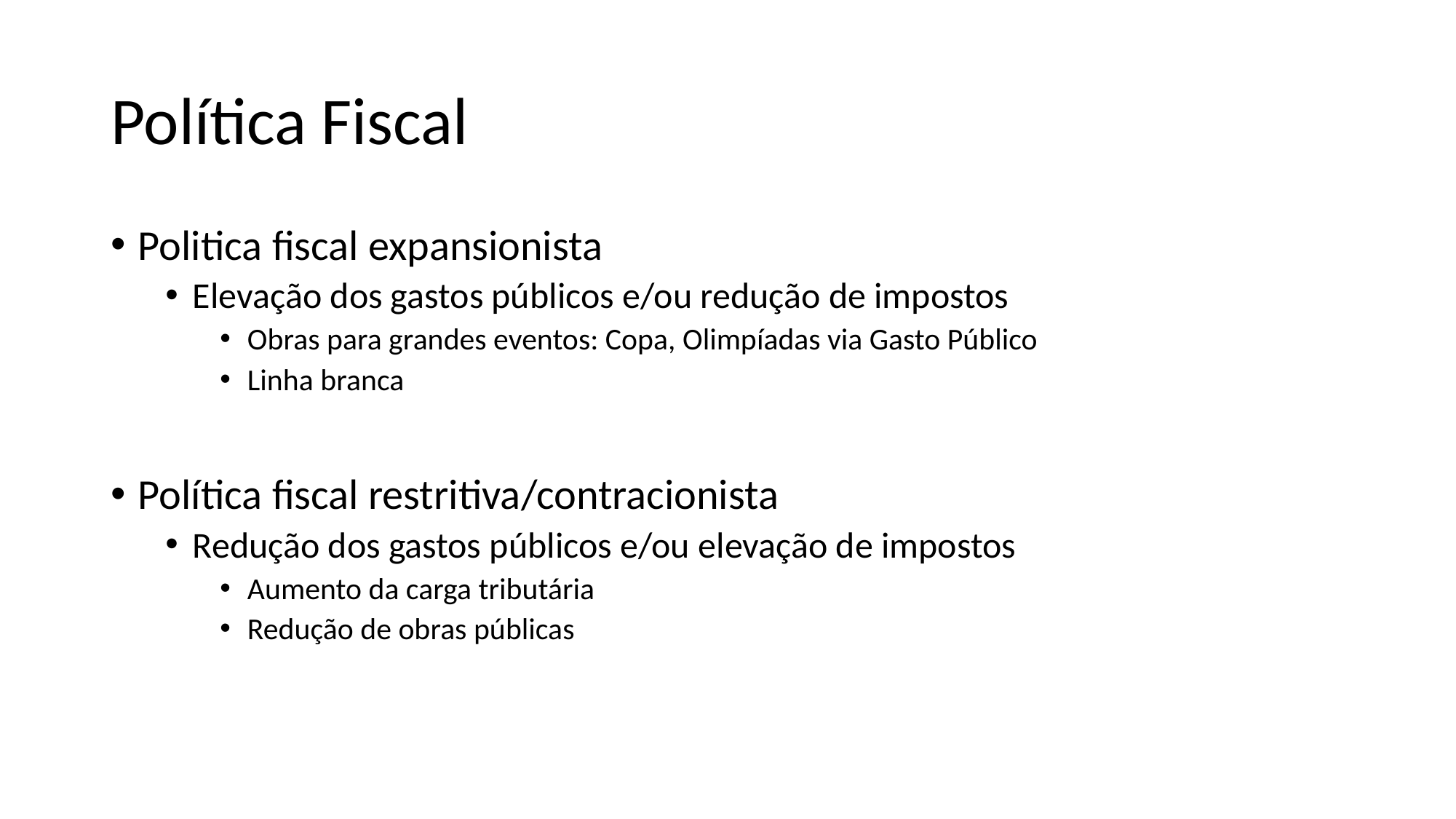

# Política Fiscal
Politica fiscal expansionista
Elevação dos gastos públicos e/ou redução de impostos
Obras para grandes eventos: Copa, Olimpíadas via Gasto Público
Linha branca

Política fiscal restritiva/contracionista
Redução dos gastos públicos e/ou elevação de impostos
Aumento da carga tributária
Redução de obras públicas